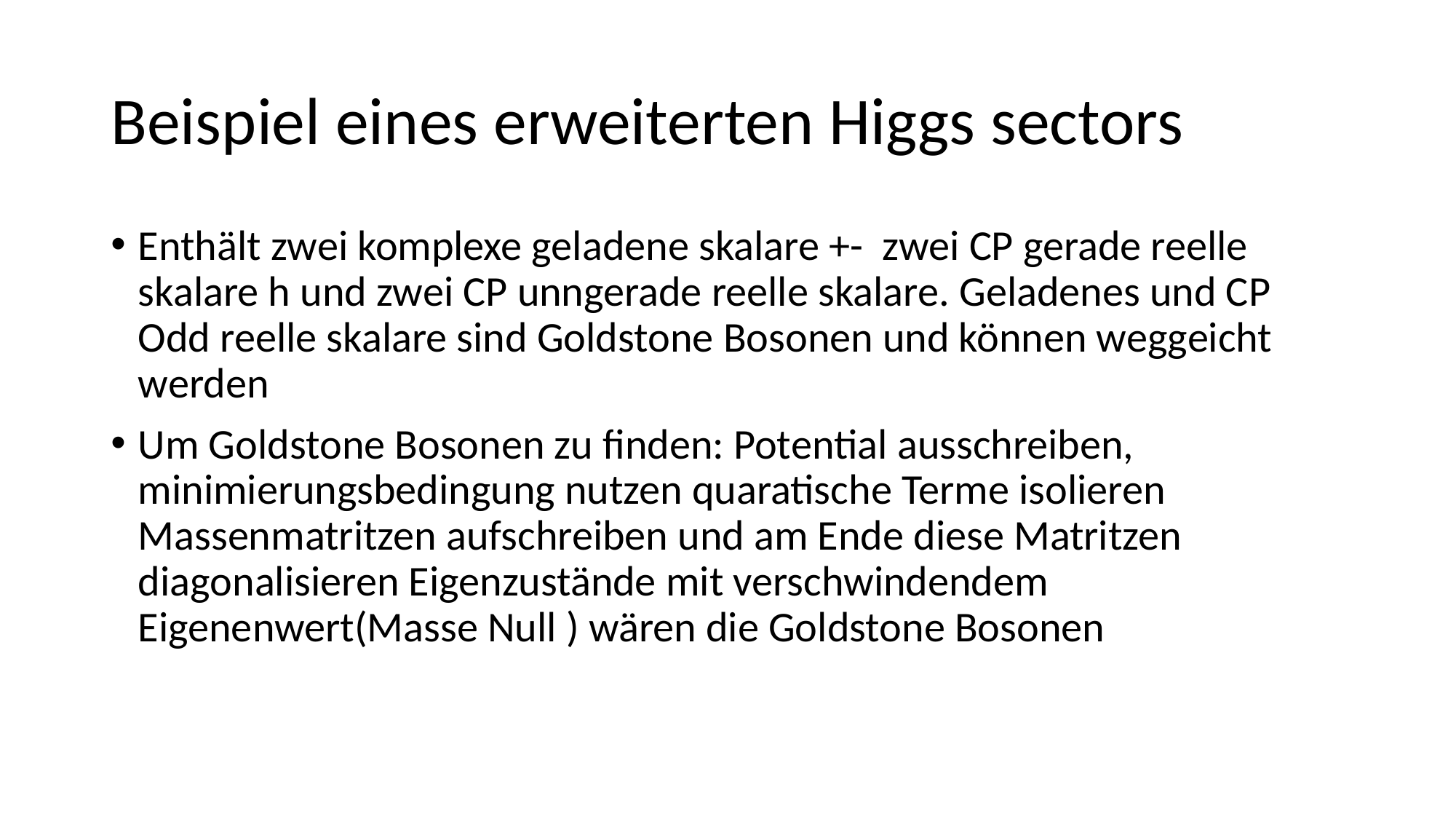

# Beispiel eines erweiterten Higgs sectors
Enthält zwei komplexe geladene skalare +-  zwei CP gerade reelle skalare h und zwei CP unngerade reelle skalare. Geladenes und CP Odd reelle skalare sind Goldstone Bosonen und können weggeicht werden
Um Goldstone Bosonen zu finden: Potential ausschreiben, minimierungsbedingung nutzen quaratische Terme isolieren Massenmatritzen aufschreiben und am Ende diese Matritzen diagonalisieren Eigenzustände mit verschwindendem Eigenenwert(Masse Null ) wären die Goldstone Bosonen